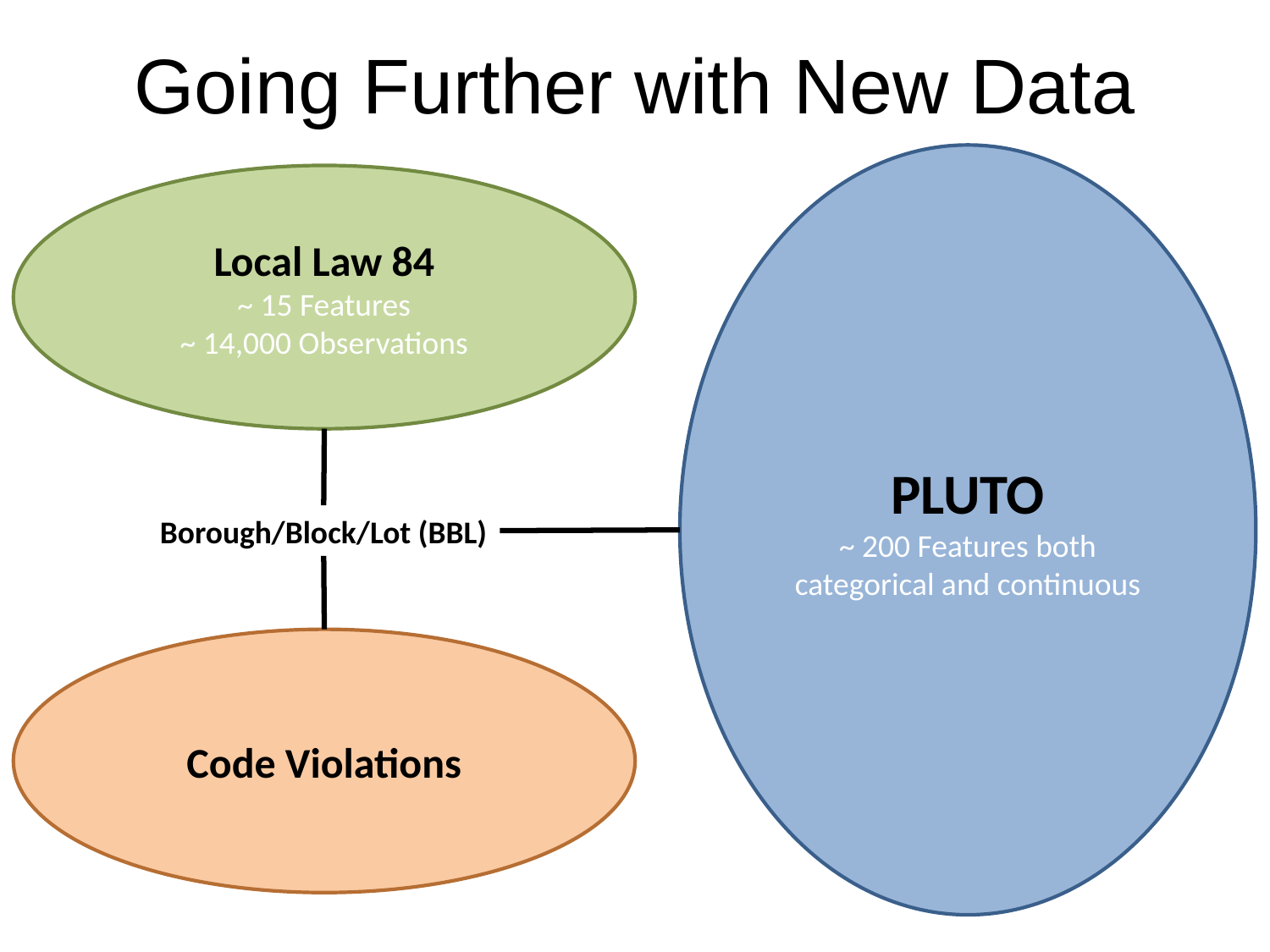

# Going Further with New Data
PLUTO
~ 200 Features both categorical and continuous
Local Law 84
~ 15 Features
~ 14,000 Observations
Borough/Block/Lot (BBL)
Code Violations